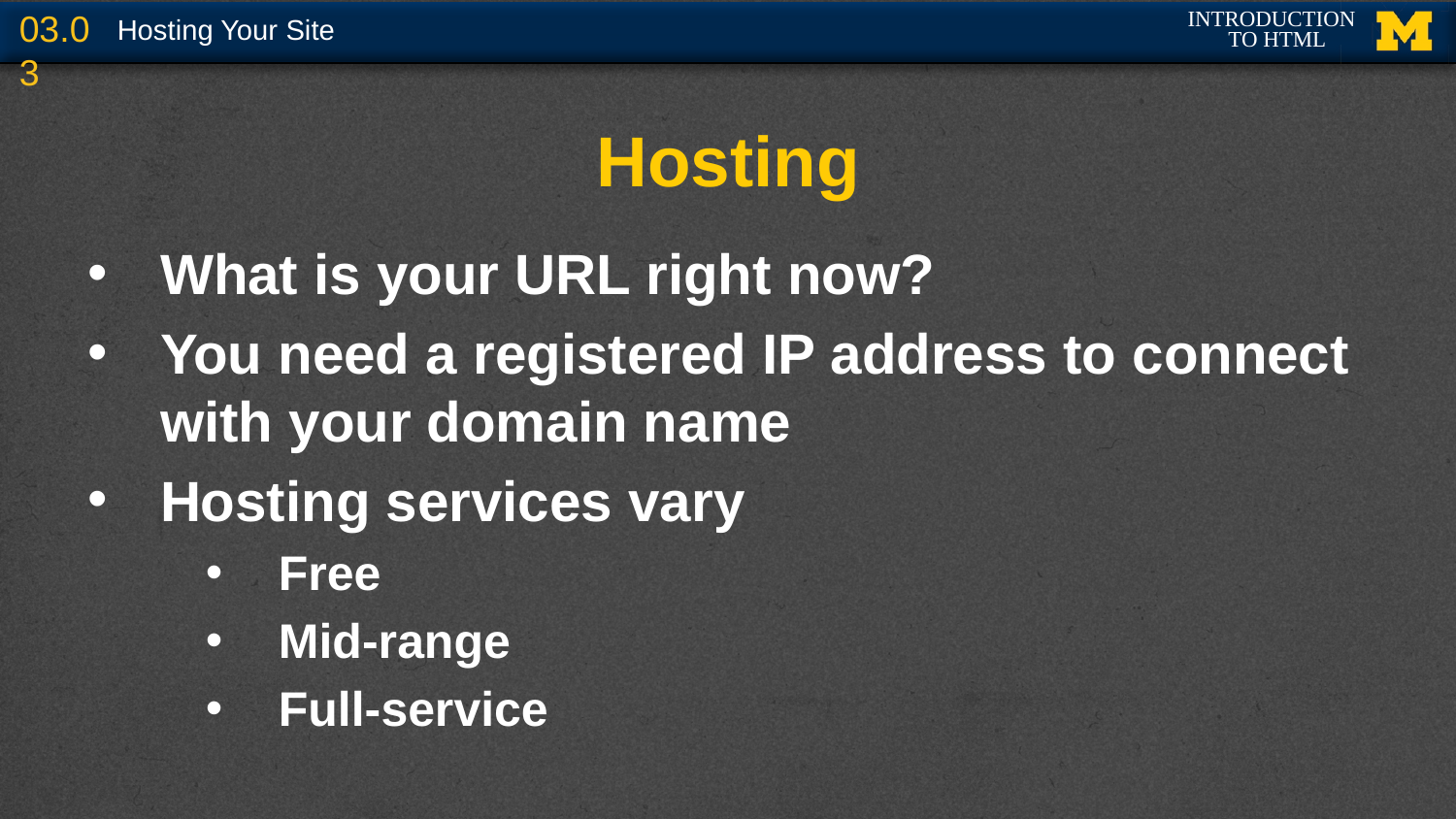

# Hosting
What is your URL right now?
You need a registered IP address to connect with your domain name
Hosting services vary
Free
Mid-range
Full-service